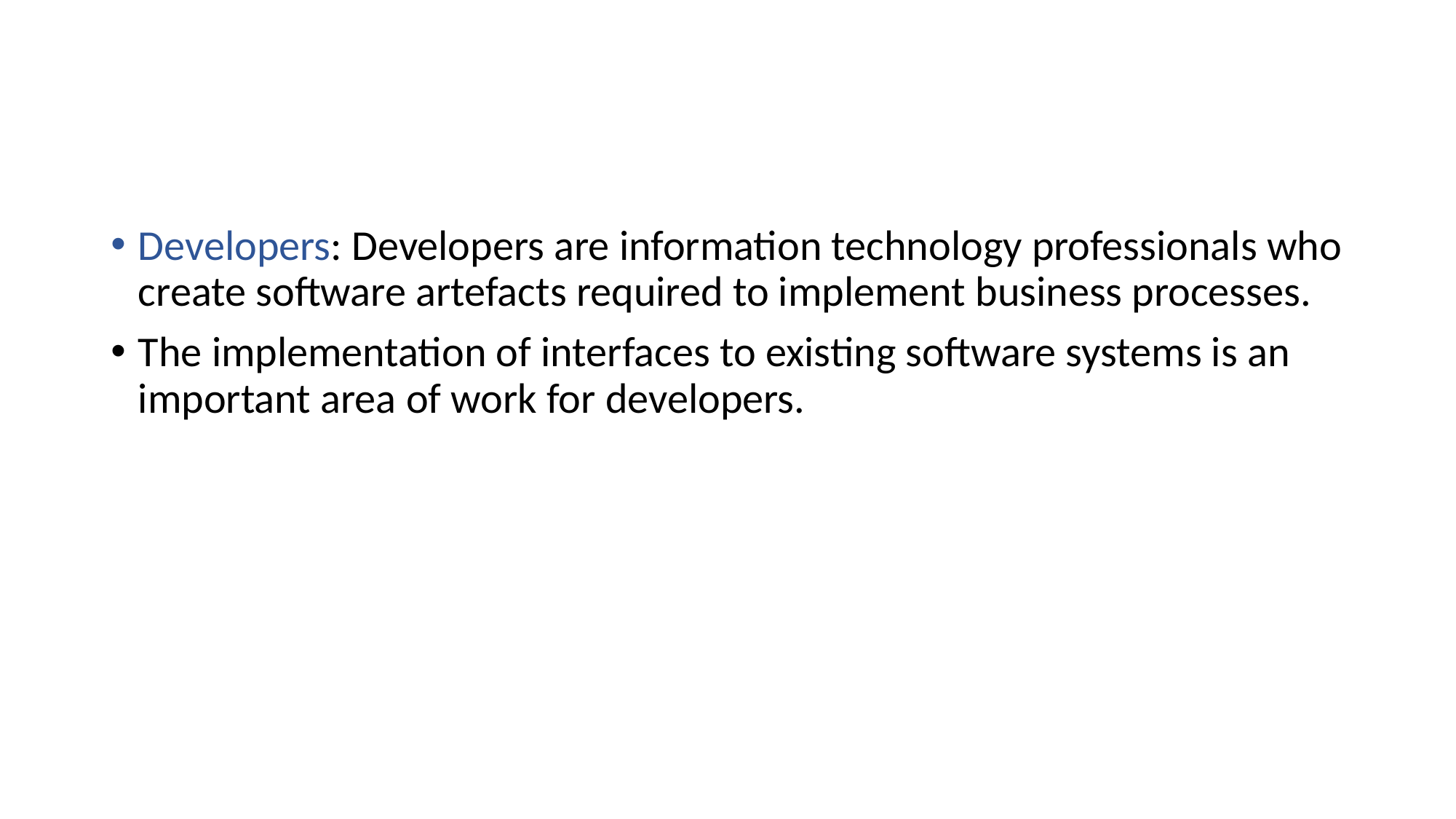

#
Developers: Developers are information technology professionals who create software artefacts required to implement business processes.
The implementation of interfaces to existing software systems is an important area of work for developers.